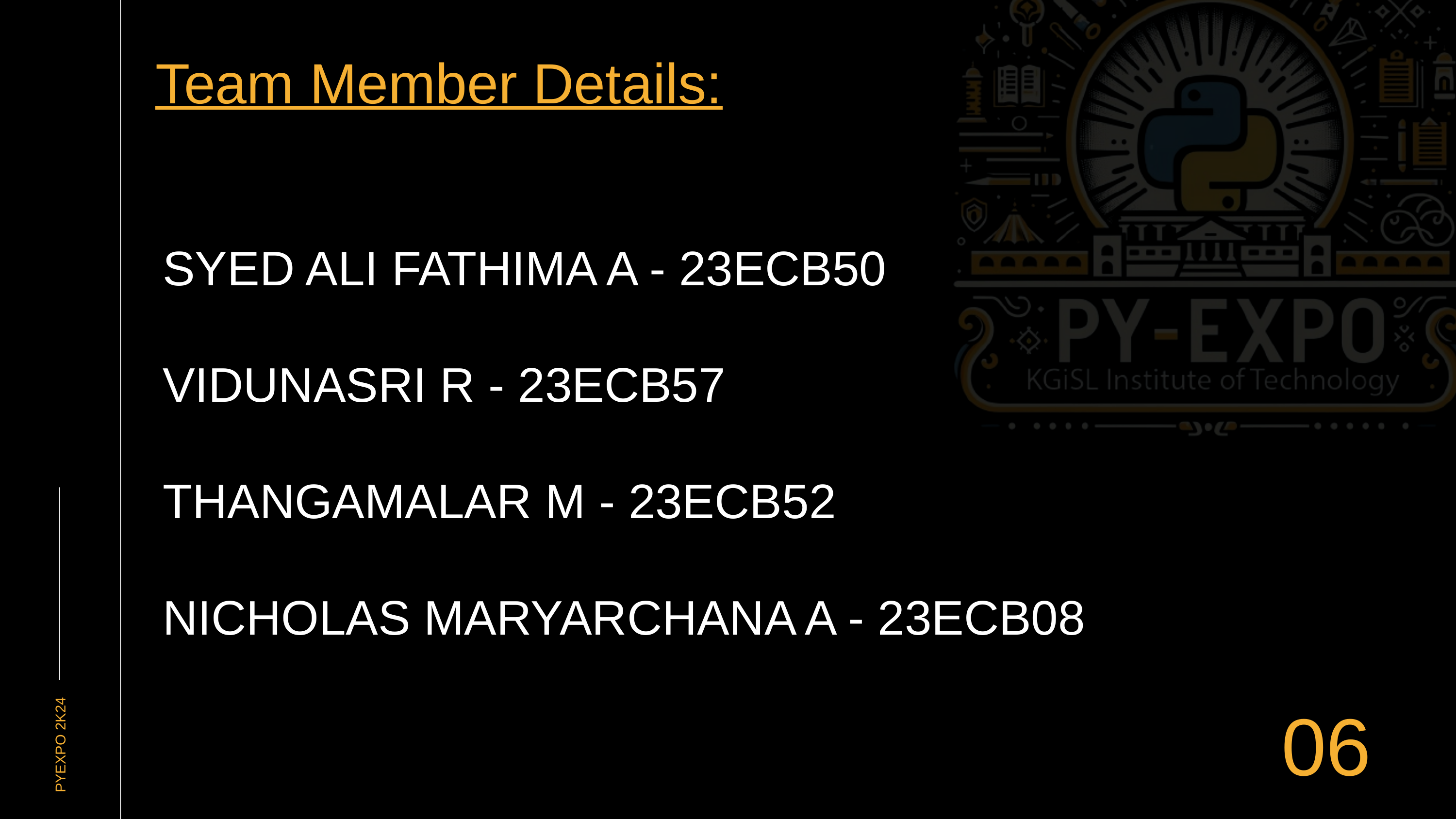

Team Member Details:
SYED ALI FATHIMA A - 23ECB50

VIDUNASRI R - 23ECB57

THANGAMALAR M - 23ECB52

NICHOLAS MARYARCHANA A - 23ECB08

06
PYEXPO 2K24